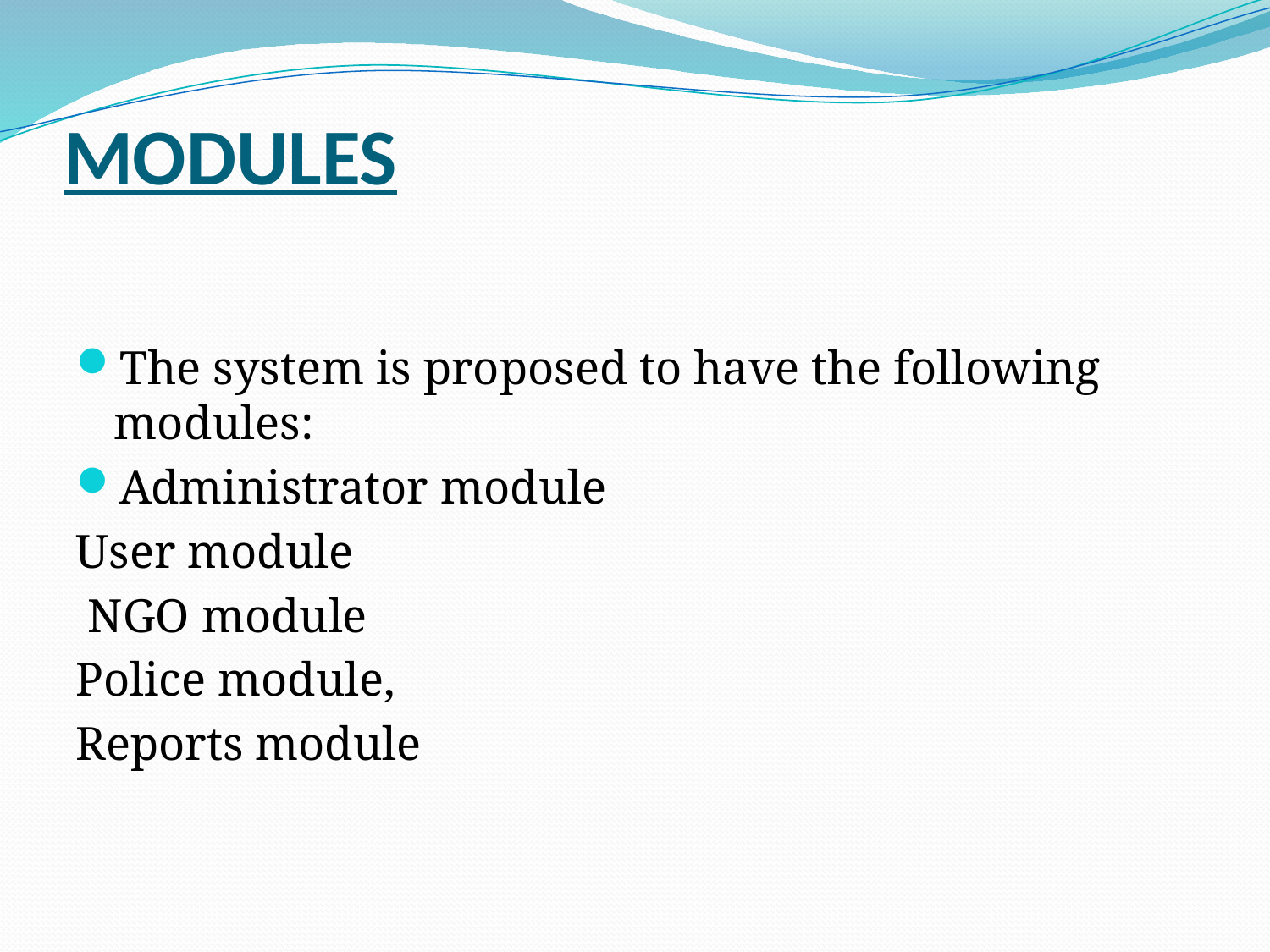

# MODULES

The system is proposed to have the following modules:
Administrator module
User module
 NGO module
Police module,
Reports module